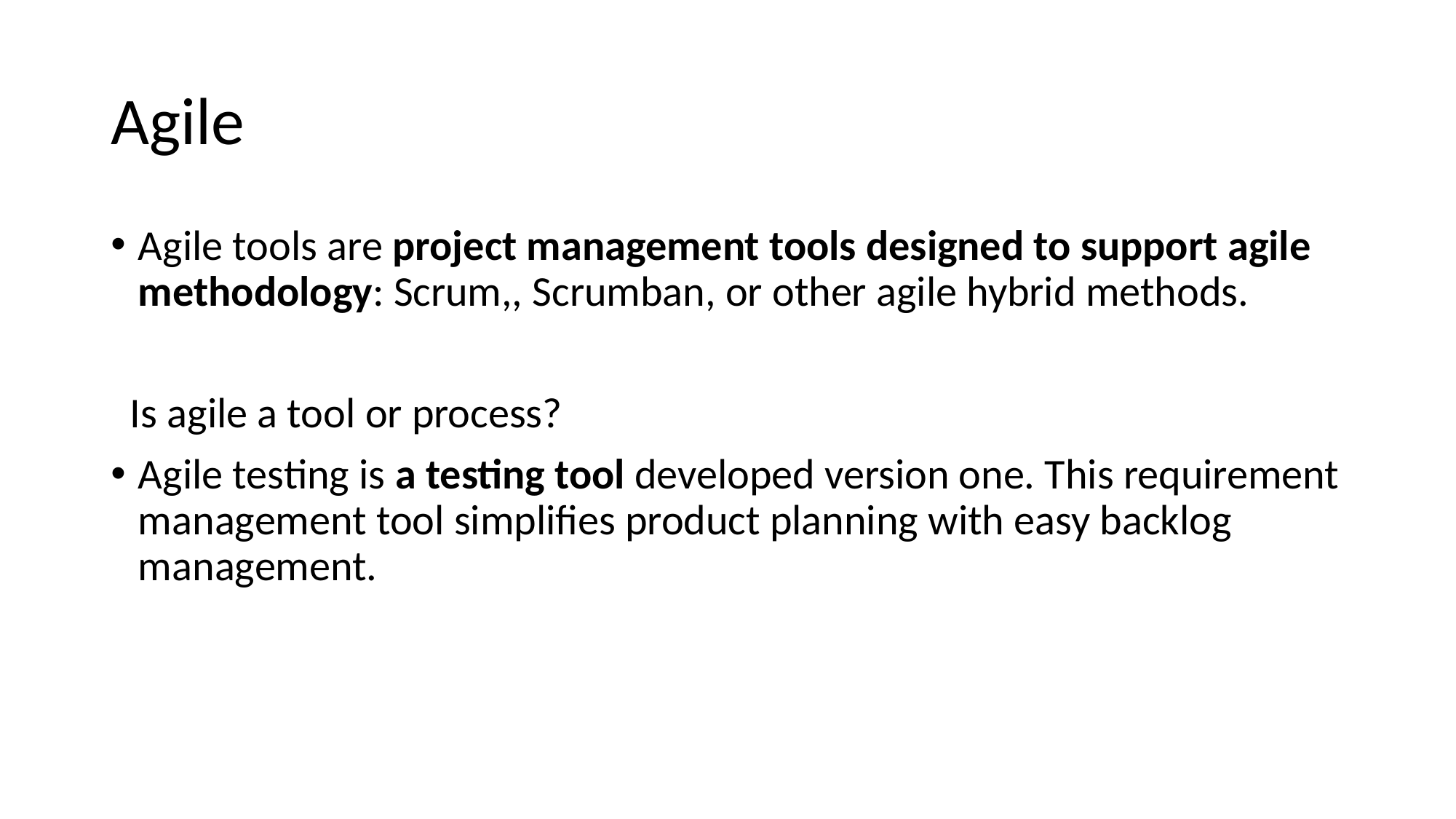

# Agile
Agile tools are project management tools designed to support agile methodology: Scrum,, Scrumban, or other agile hybrid methods.

  Is agile a tool or process?
Agile testing is a testing tool developed version one. This requirement management tool simplifies product planning with easy backlog management.